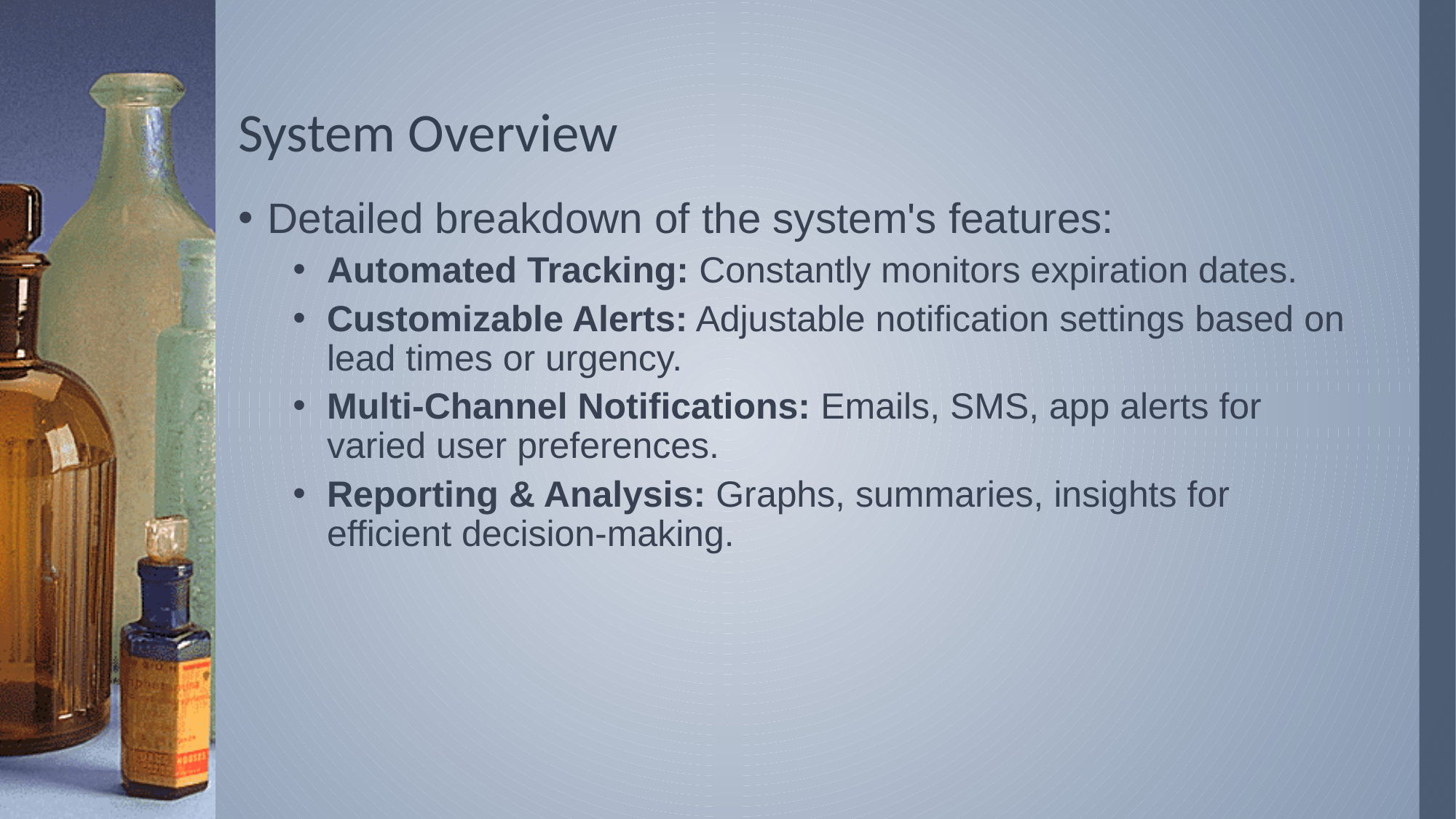

# System Overview
Detailed breakdown of the system's features:
Automated Tracking: Constantly monitors expiration dates.
Customizable Alerts: Adjustable notification settings based on lead times or urgency.
Multi-Channel Notifications: Emails, SMS, app alerts for varied user preferences.
Reporting & Analysis: Graphs, summaries, insights for efficient decision-making.